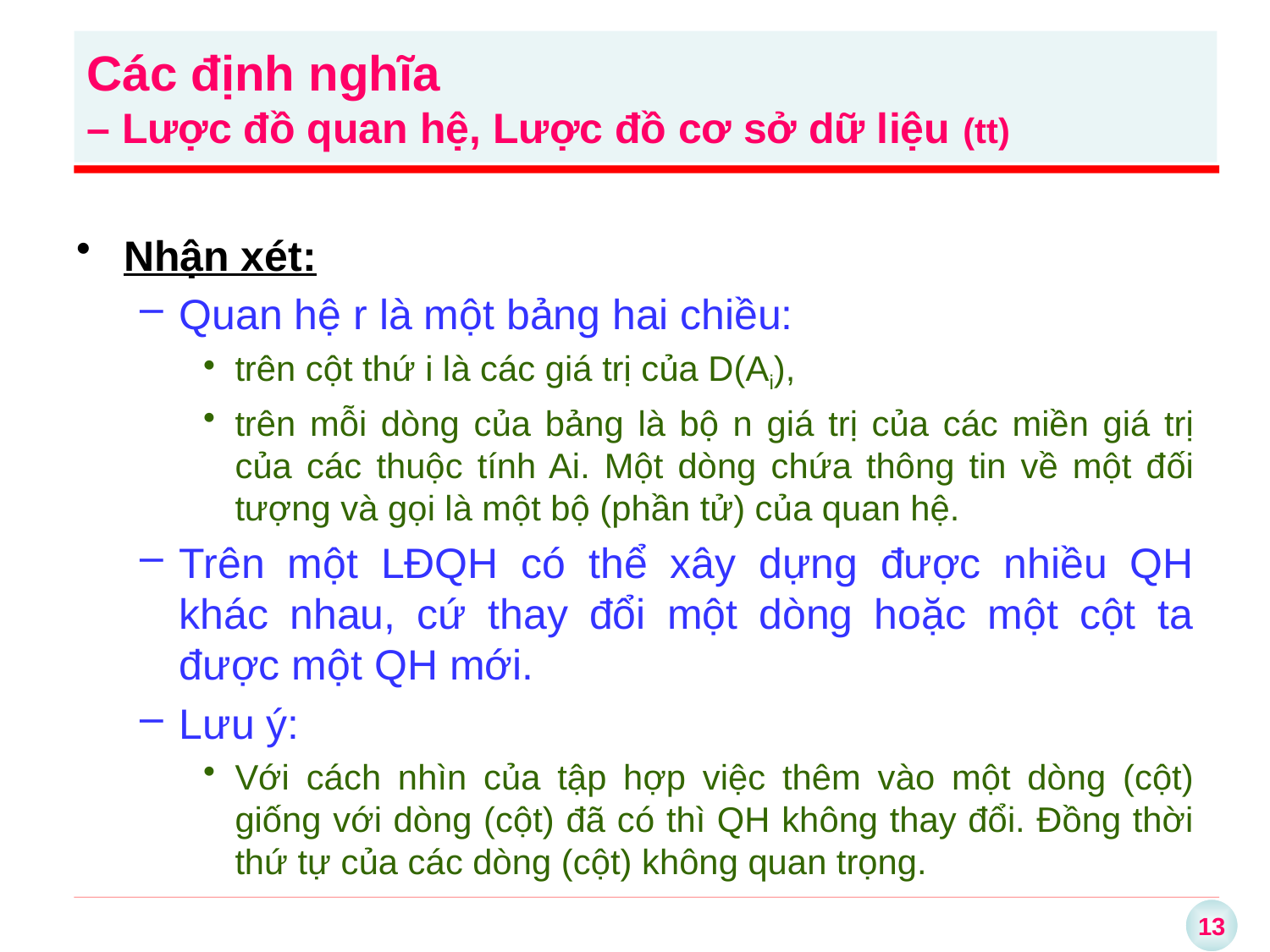

Các định nghĩa
– Lược đồ quan hệ, Lược đồ cơ sở dữ liệu (tt)
Nhận xét:
Quan hệ r là một bảng hai chiều:
trên cột thứ i là các giá trị của D(Ai),
trên mỗi dòng của bảng là bộ n giá trị của các miền giá trị của các thuộc tính Ai. Một dòng chứa thông tin về một đối tượng và gọi là một bộ (phần tử) của quan hệ.
Trên một LĐQH có thể xây dựng được nhiều QH khác nhau, cứ thay đổi một dòng hoặc một cột ta được một QH mới.
Lưu ý:
Với cách nhìn của tập hợp việc thêm vào một dòng (cột) giống với dòng (cột) đã có thì QH không thay đổi. Đồng thời thứ tự của các dòng (cột) không quan trọng.